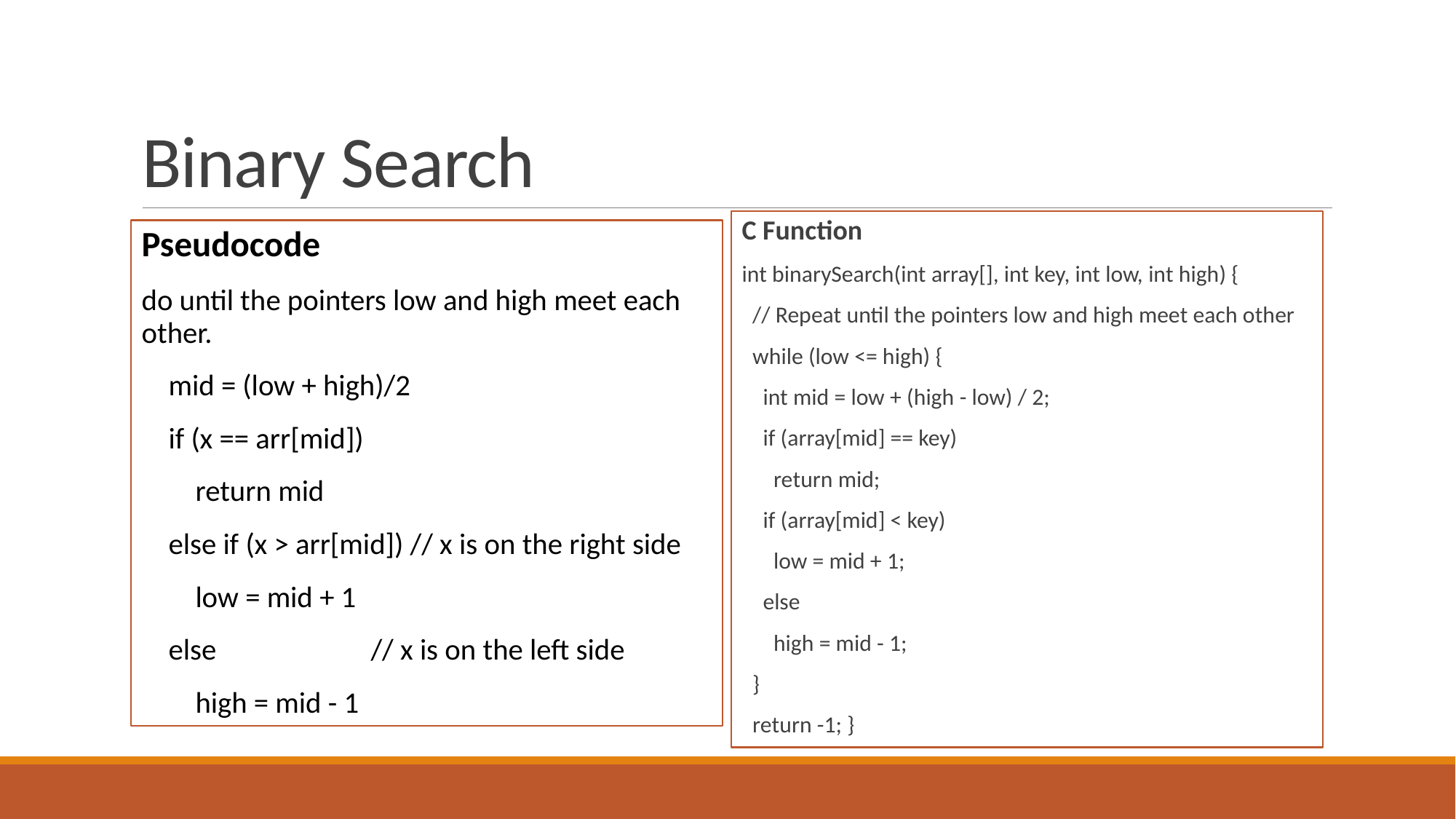

# Binary Search
C Function
int binarySearch(int array[], int key, int low, int high) {
  // Repeat until the pointers low and high meet each other
  while (low <= high) {
    int mid = low + (high - low) / 2;
    if (array[mid] == key)
      return mid;
    if (array[mid] < key)
      low = mid + 1;
    else
      high = mid - 1;
  }
  return -1; }
Pseudocode
do until the pointers low and high meet each other.
    mid = (low + high)/2
    if (x == arr[mid])
        return mid
    else if (x > arr[mid]) // x is on the right side
        low = mid + 1
    else                       // x is on the left side
        high = mid - 1